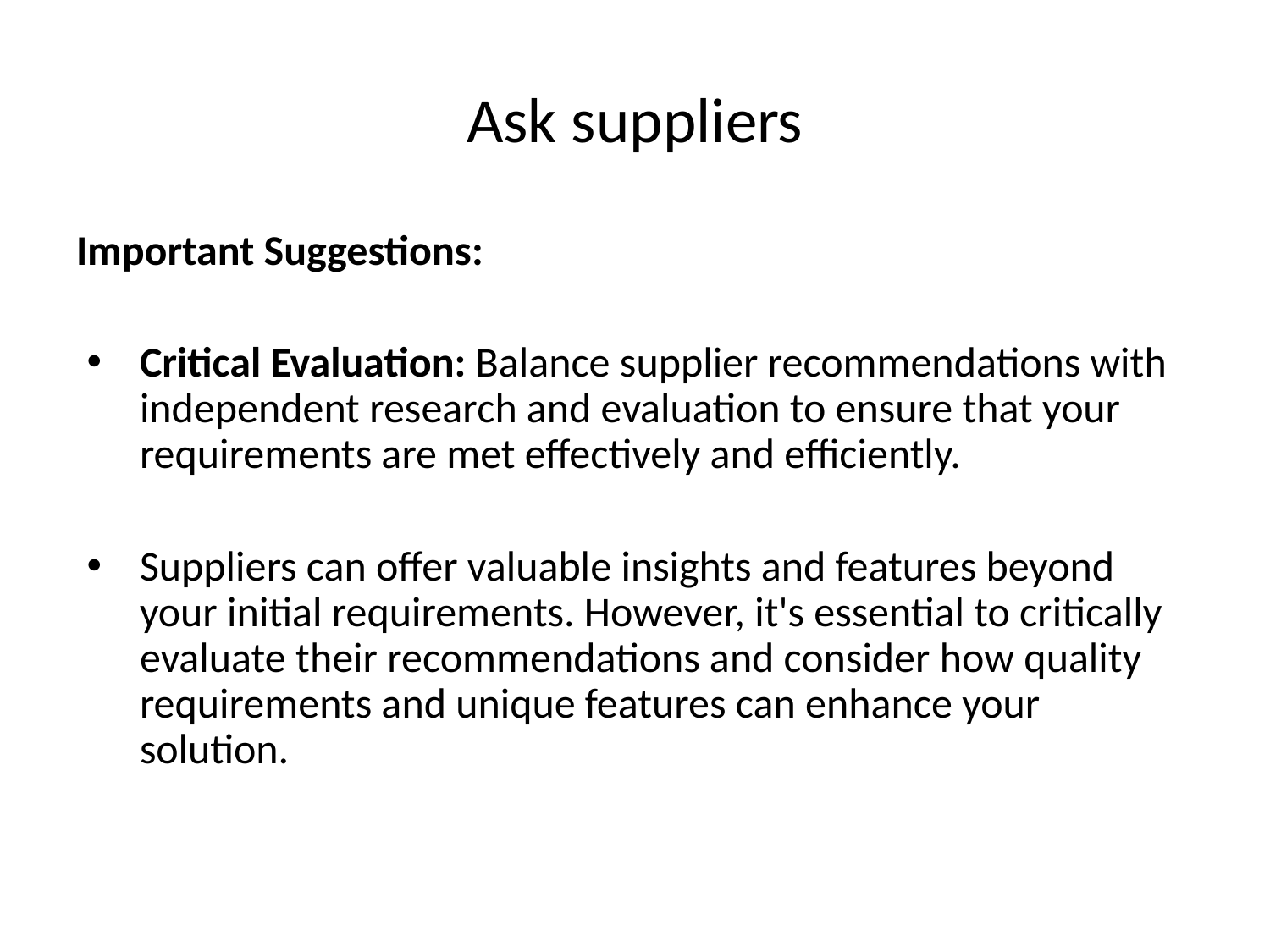

# Ask suppliers
Important Suggestions:

Critical Evaluation: Balance supplier recommendations with independent research and evaluation to ensure that your requirements are met effectively and efficiently.

Suppliers can offer valuable insights and features beyond your initial requirements. However, it's essential to critically evaluate their recommendations and consider how quality requirements and unique features can enhance your solution.